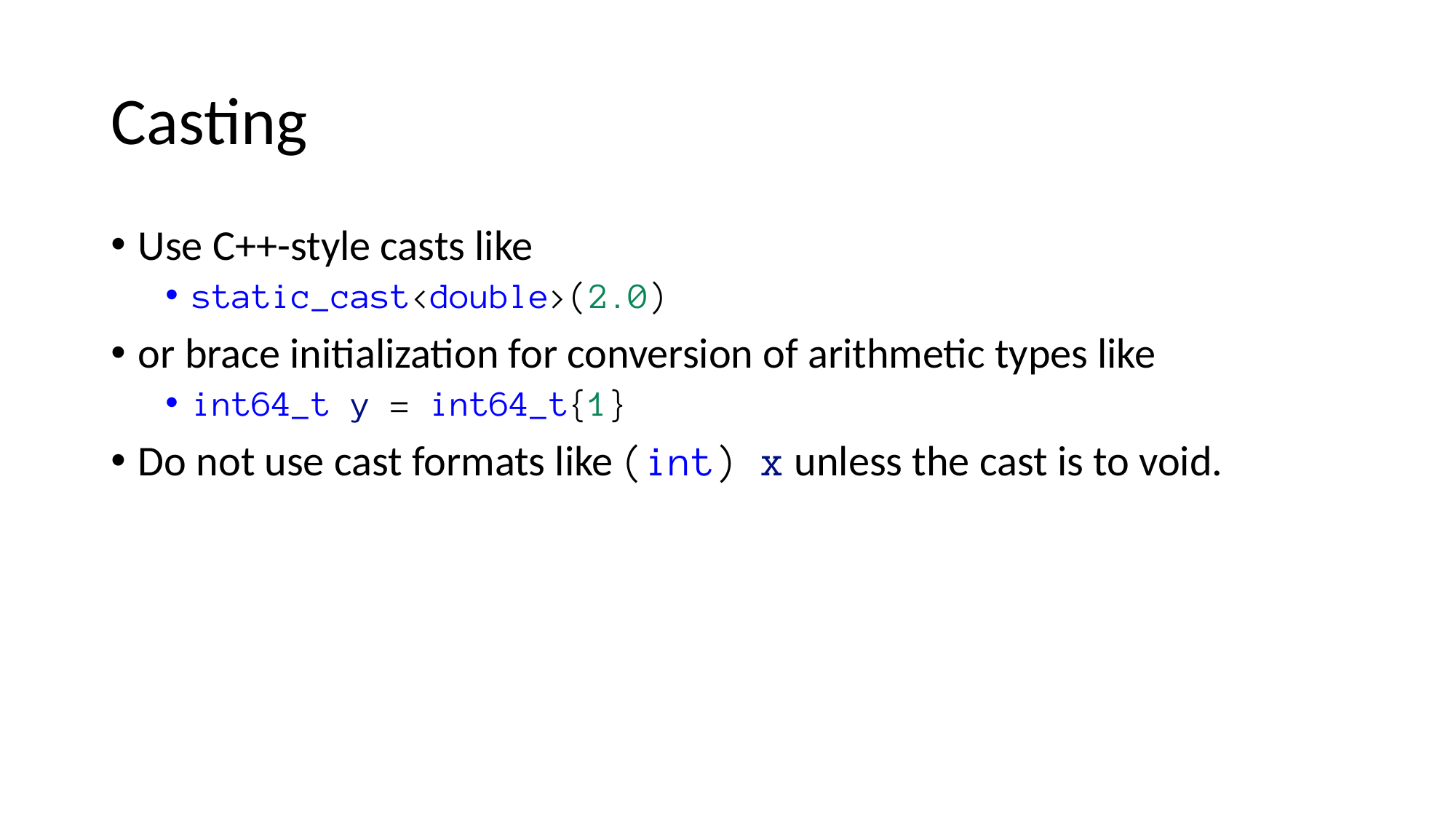

# Casting
Use C++-style casts like
static_cast<double>(2.0)
or brace initialization for conversion of arithmetic types like
int64_t y = int64_t{1}
Do not use cast formats like (int) x unless the cast is to void.